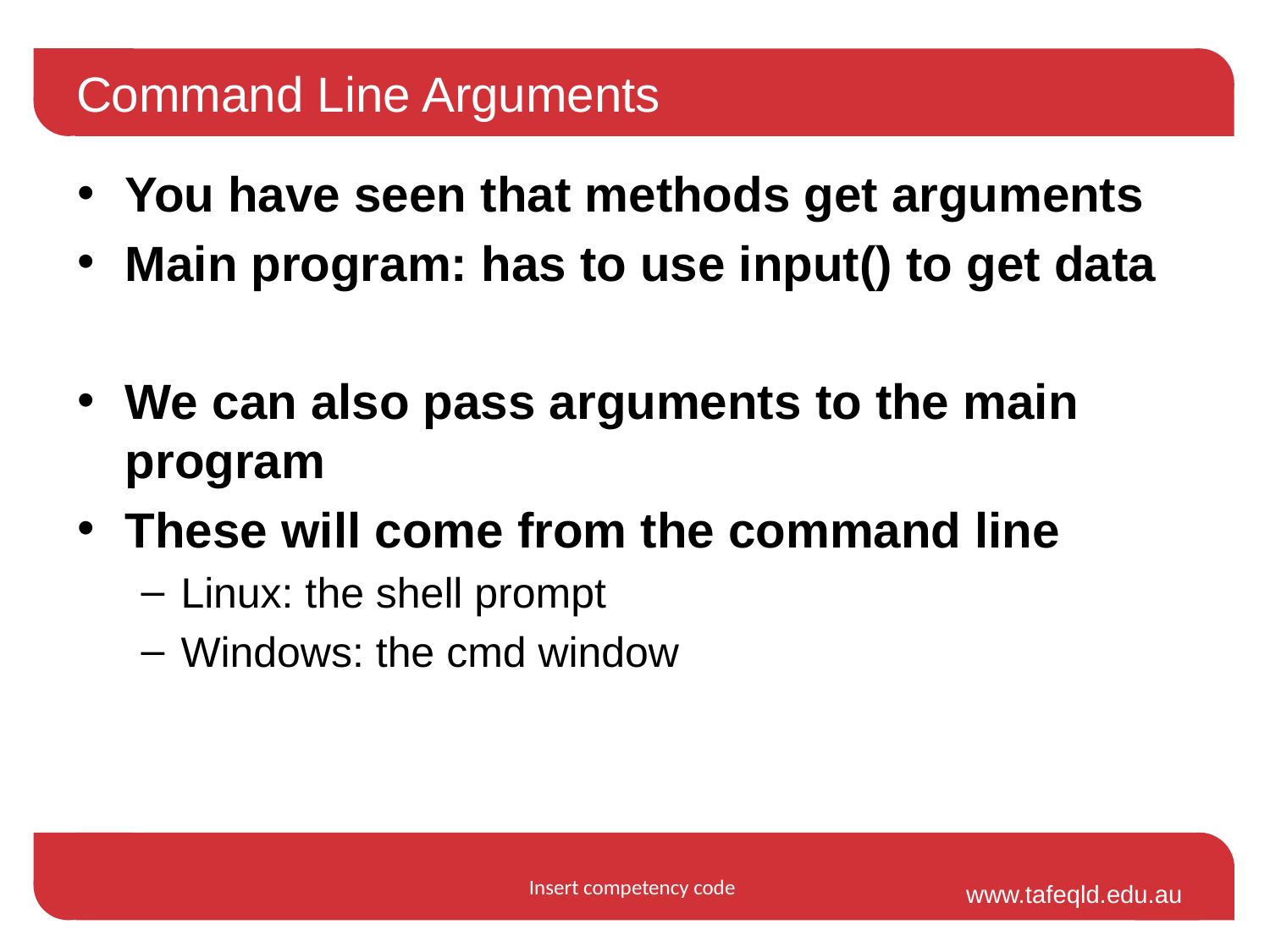

# Command Line Arguments
You have seen that methods get arguments
Main program: has to use input() to get data

We can also pass arguments to the main program
These will come from the command line
Linux: the shell prompt
Windows: the cmd window

Insert competency code